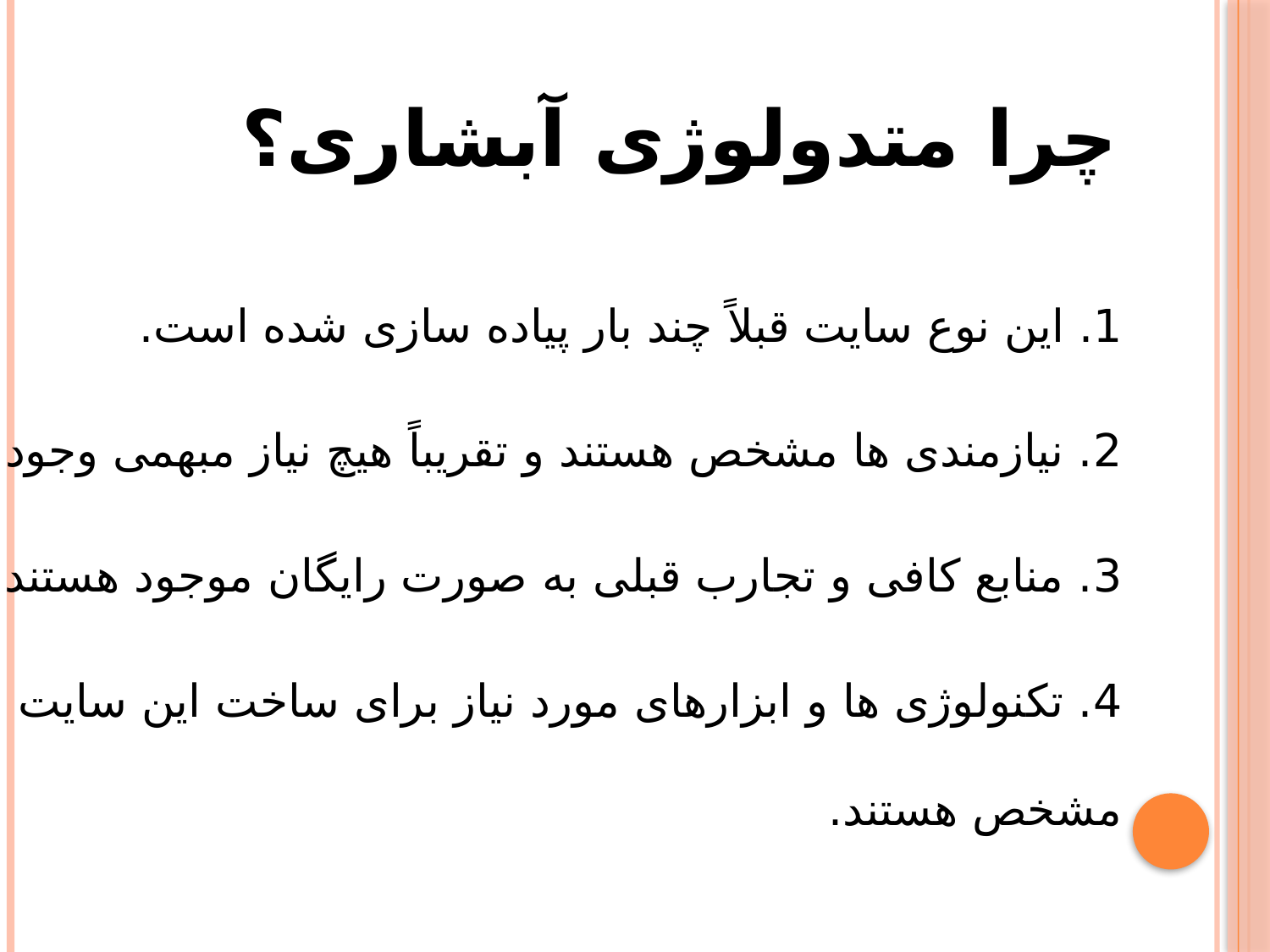

چرا متدولوژی آبشاری؟
1. اين نوع سايت قبلاً چند بار پياده سازی شده است.
2. نيازمندی ها مشخص هستند و تقريباً هيچ نياز مبهمی وجود ندارد.
3. منابع کافی و تجارب قبلی به صورت رايگان موجود هستند.
4. تکنولوژی ها و ابزارهای مورد نياز برای ساخت اين سايت مشخص هستند.